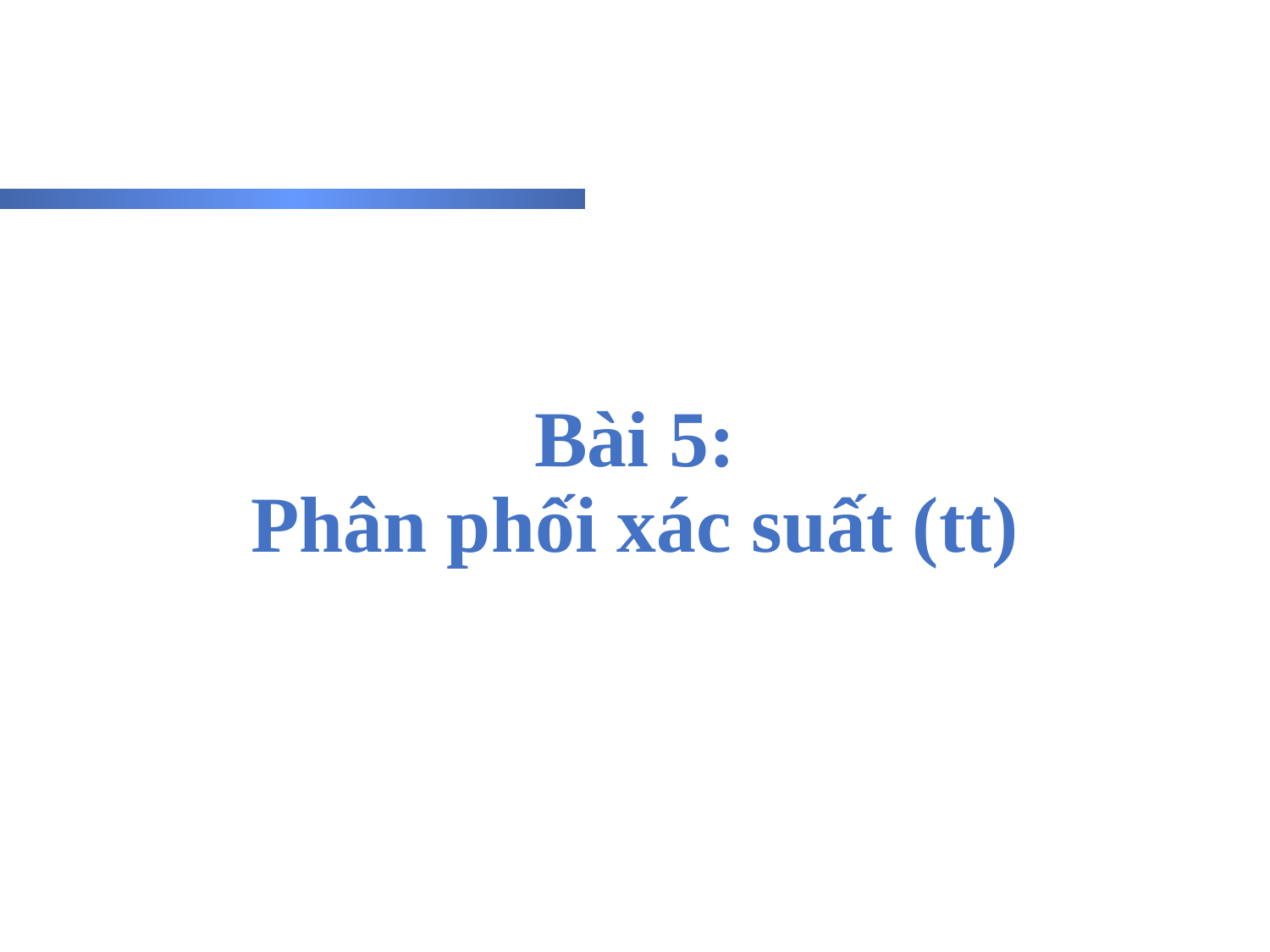

# Bài 5: Phân phối xác suất (tt)